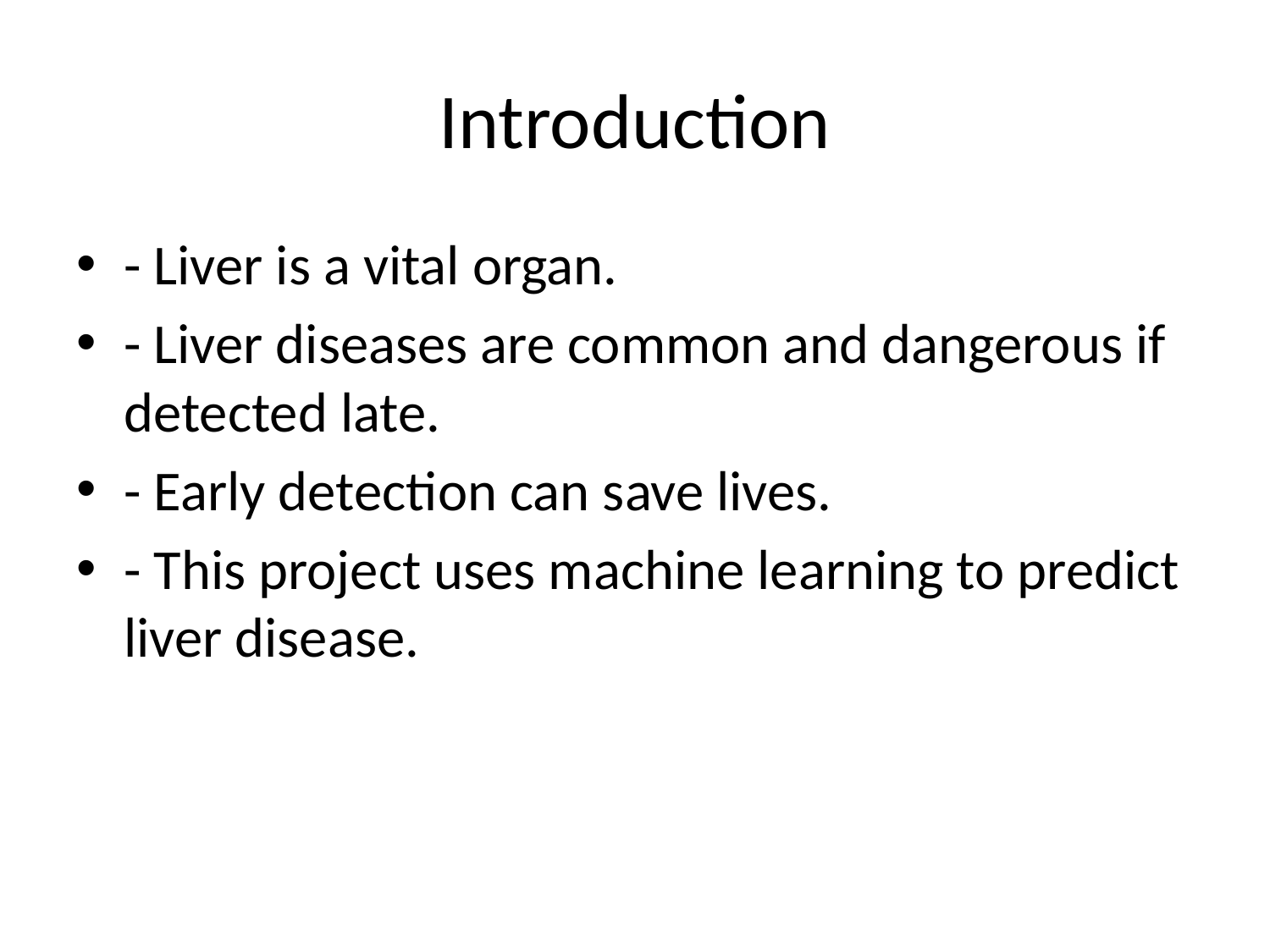

# Introduction
- Liver is a vital organ.
- Liver diseases are common and dangerous if detected late.
- Early detection can save lives.
- This project uses machine learning to predict liver disease.